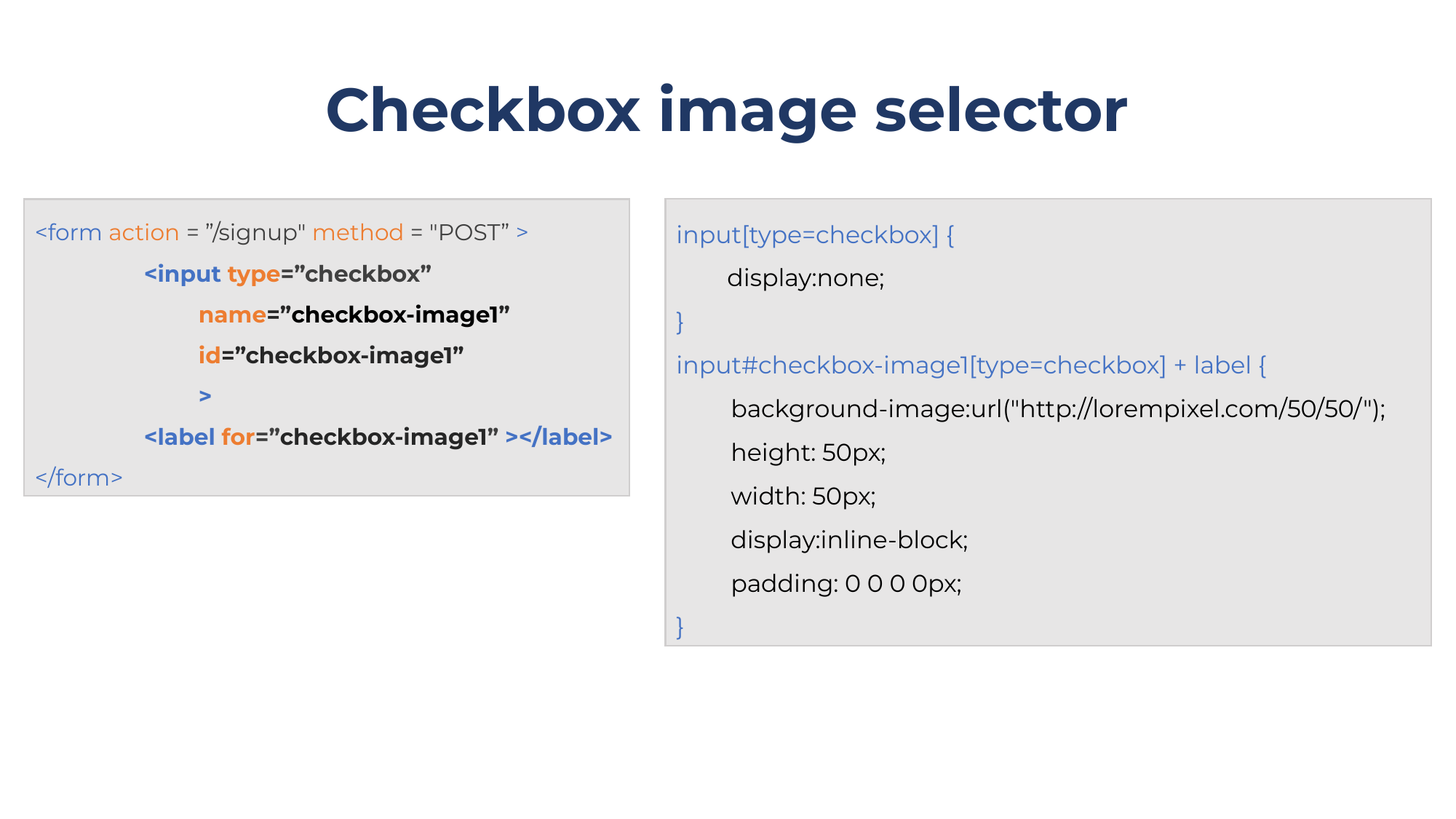

Checkbox image selector
<form action = ”/signup" method = "POST” >
	<input type=”checkbox”
name=”checkbox-image1”
id=”checkbox-image1”
>
	<label for=”checkbox-image1” ></label>
</form>
input[type=checkbox] {
        display:none;
}
input#checkbox-image1[type=checkbox] + label {
background-image:url("http://lorempixel.com/50/50/");
height: 50px;
width: 50px;
display:inline-block;
padding: 0 0 0 0px;
}